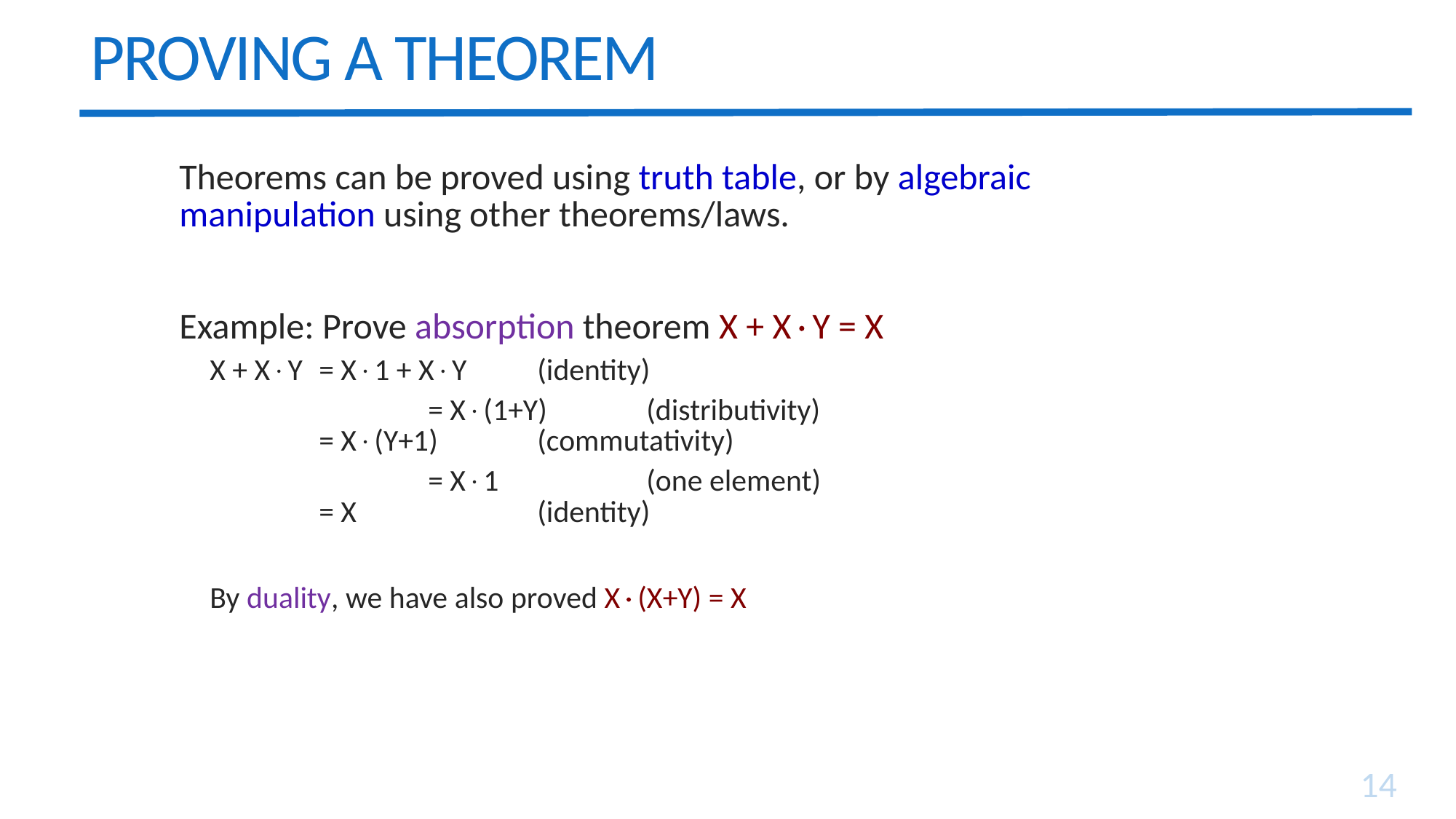

# PROVING A THEOREM
Theorems can be proved using truth table, or by algebraic manipulation using other theorems/laws.

Example: Prove absorption theorem X + X⋅Y = X
	X + X⋅Y 	= X⋅1 + X⋅Y 	(identity)
			= X⋅(1+Y) 	(distributivity)
             	= X⋅(Y+1) 	(commutativity)
			= X⋅1 		(one element)
             	= X 		(identity)

By duality, we have also proved X⋅(X+Y) = X
14